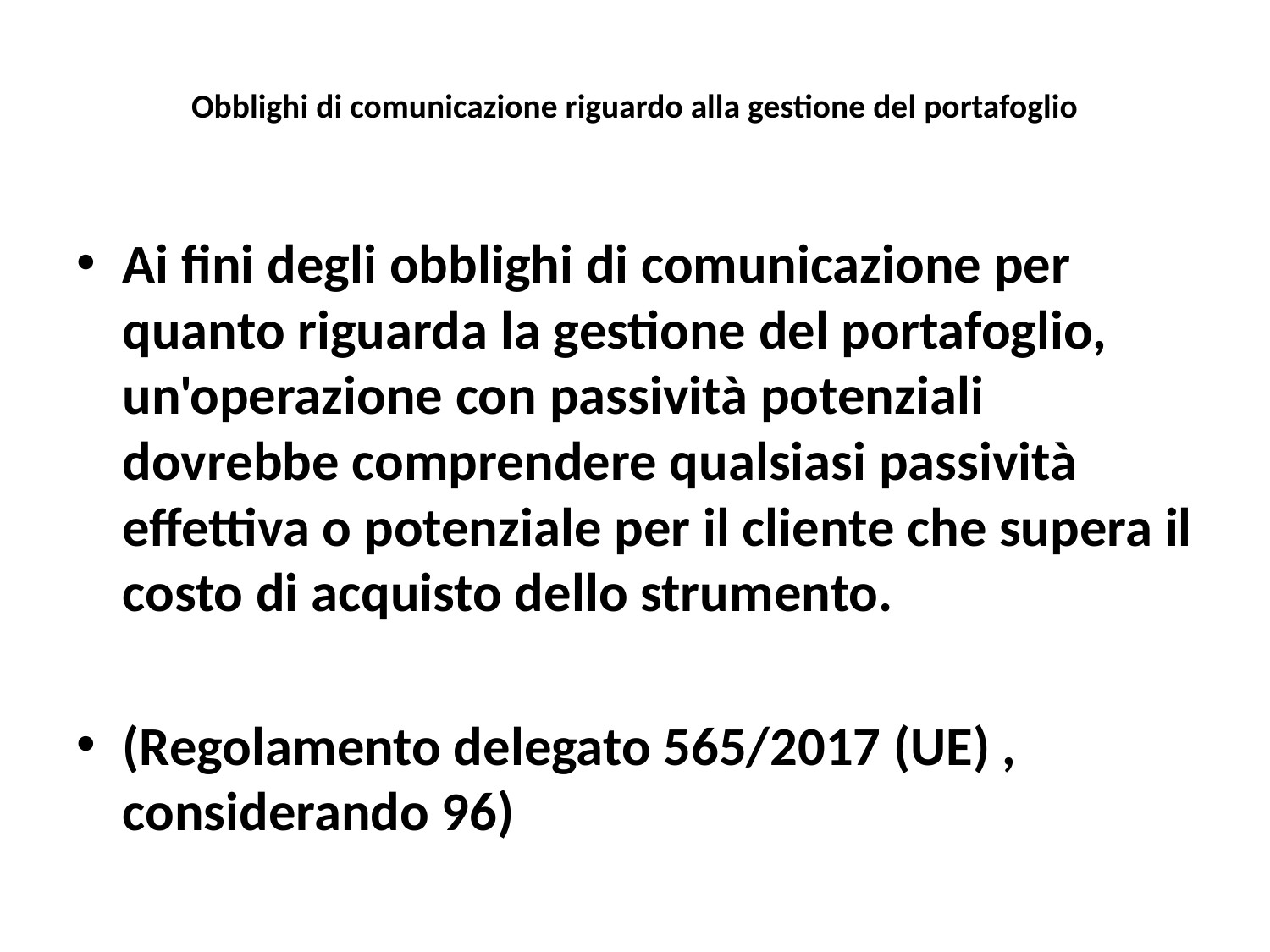

# Obblighi di comunicazione riguardo alla gestione del portafoglio
Ai fini degli obblighi di comunicazione per quanto riguarda la gestione del portafoglio, un'operazione con passività potenziali dovrebbe comprendere qualsiasi passività effettiva o potenziale per il cliente che supera il costo di acquisto dello strumento.

(Regolamento delegato 565/2017 (UE) , considerando 96)